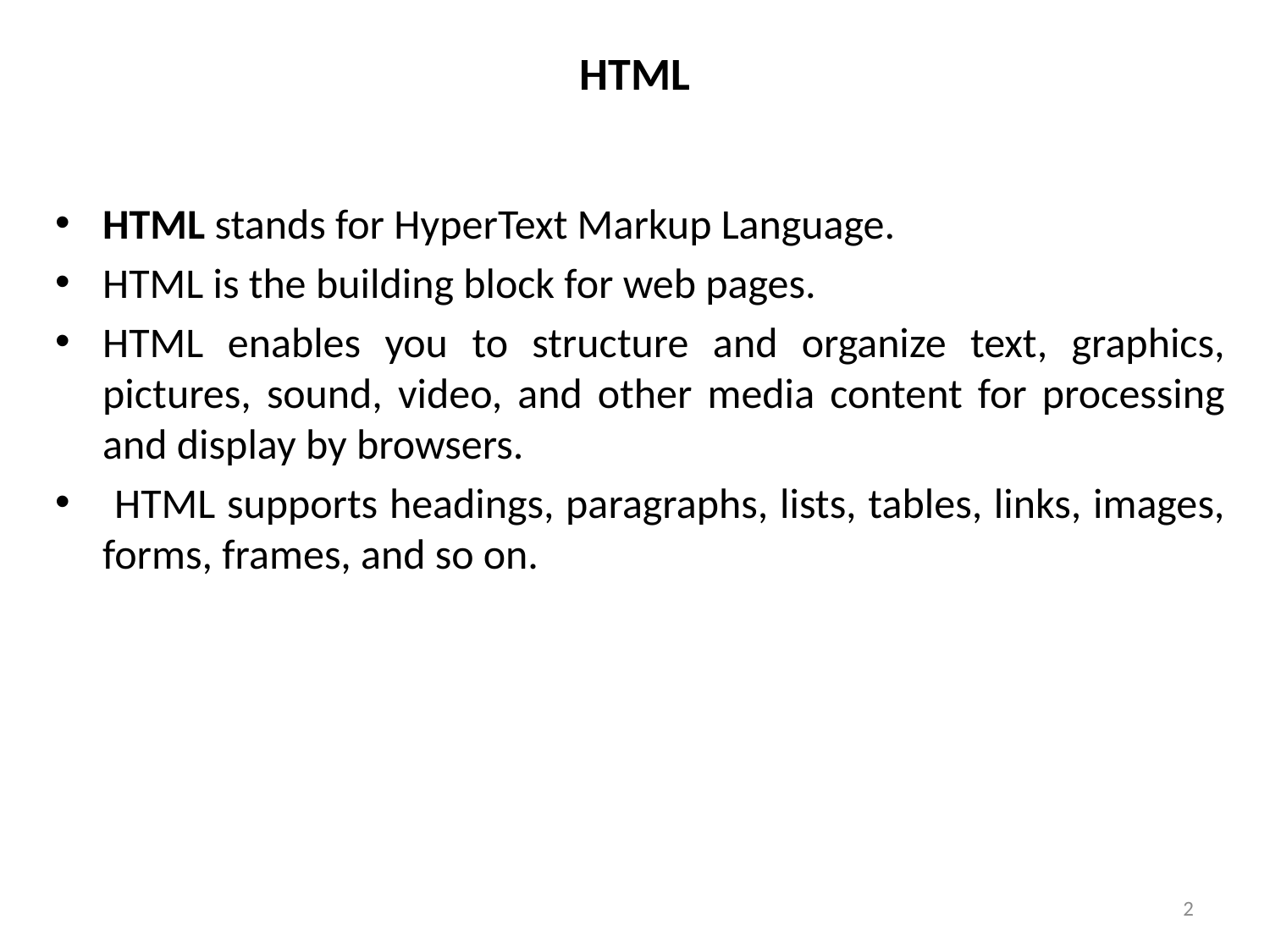

# HTML
HTML stands for HyperText Markup Language.
HTML is the building block for web pages.
HTML enables you to structure and organize text, graphics, pictures, sound, video, and other media content for processing and display by browsers.
 HTML supports headings, paragraphs, lists, tables, links, images, forms, frames, and so on.

2